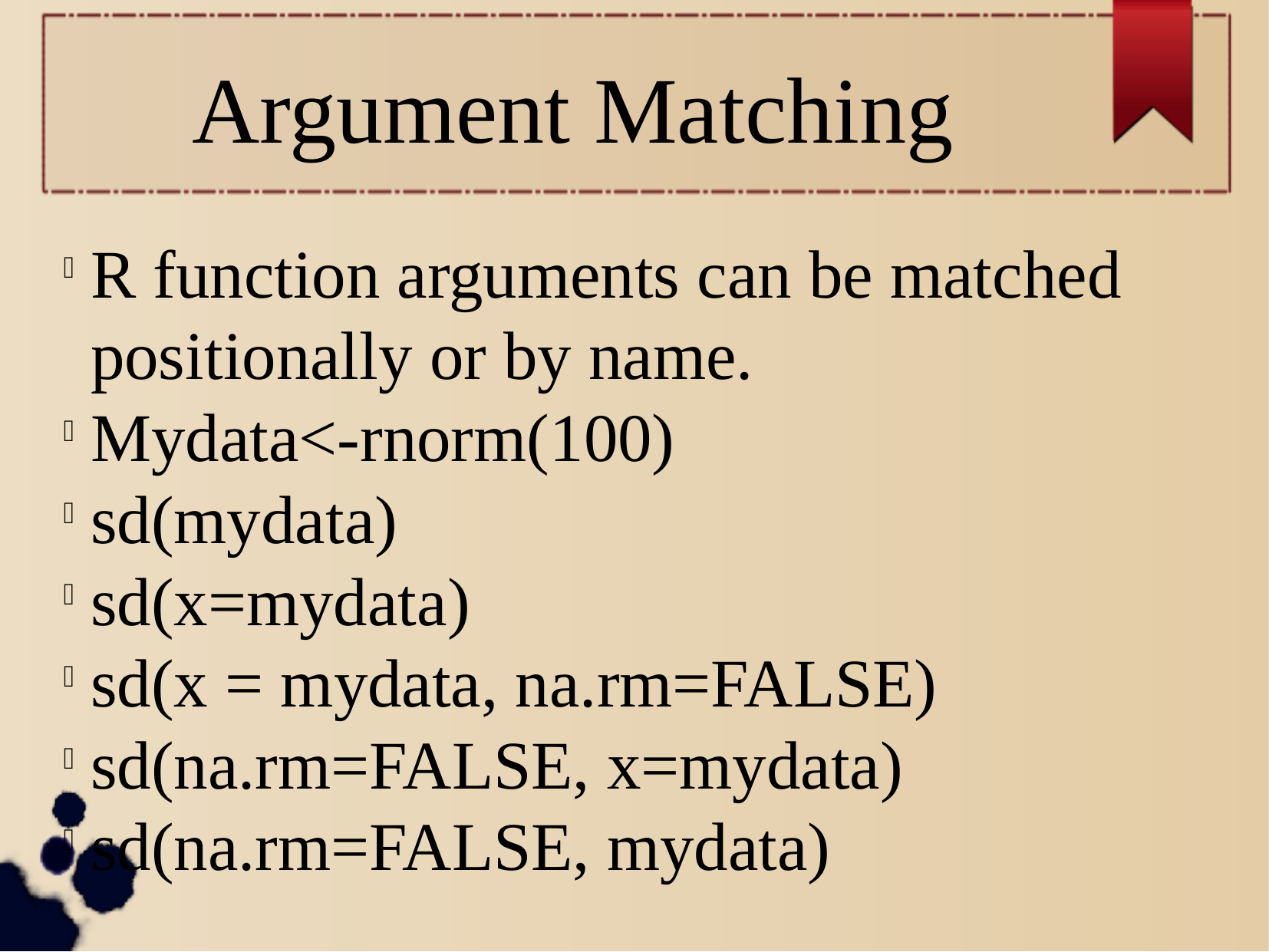

Argument Matching
R function arguments can be matched positionally or by name.
Mydata<-rnorm(100)
sd(mydata)
sd(x=mydata)
sd(x = mydata, na.rm=FALSE)
sd(na.rm=FALSE, x=mydata)
sd(na.rm=FALSE, mydata)